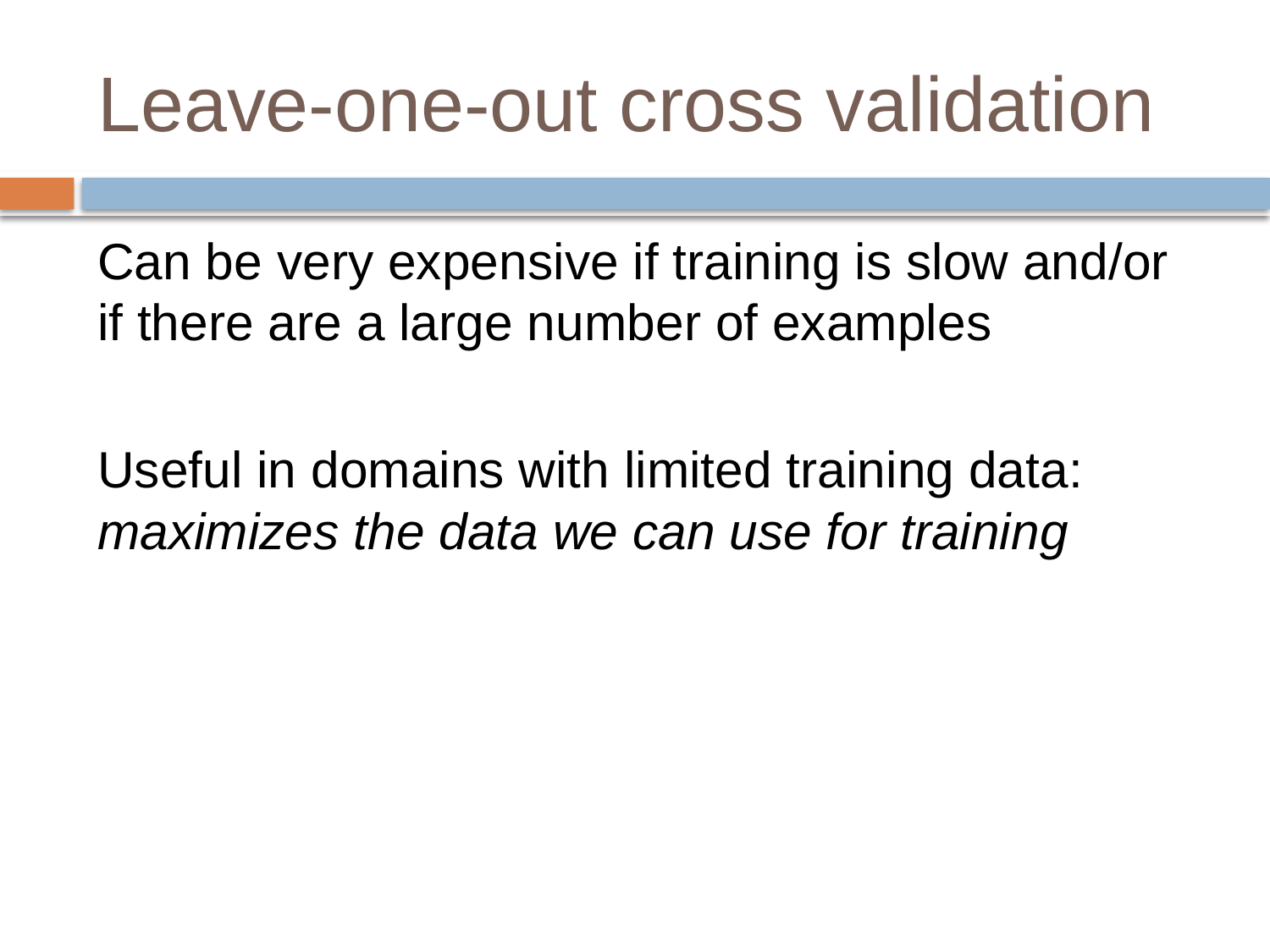

# Leave-one-out cross validation
Can be very expensive if training is slow and/or if there are a large number of examples

Useful in domains with limited training data: maximizes the data we can use for training